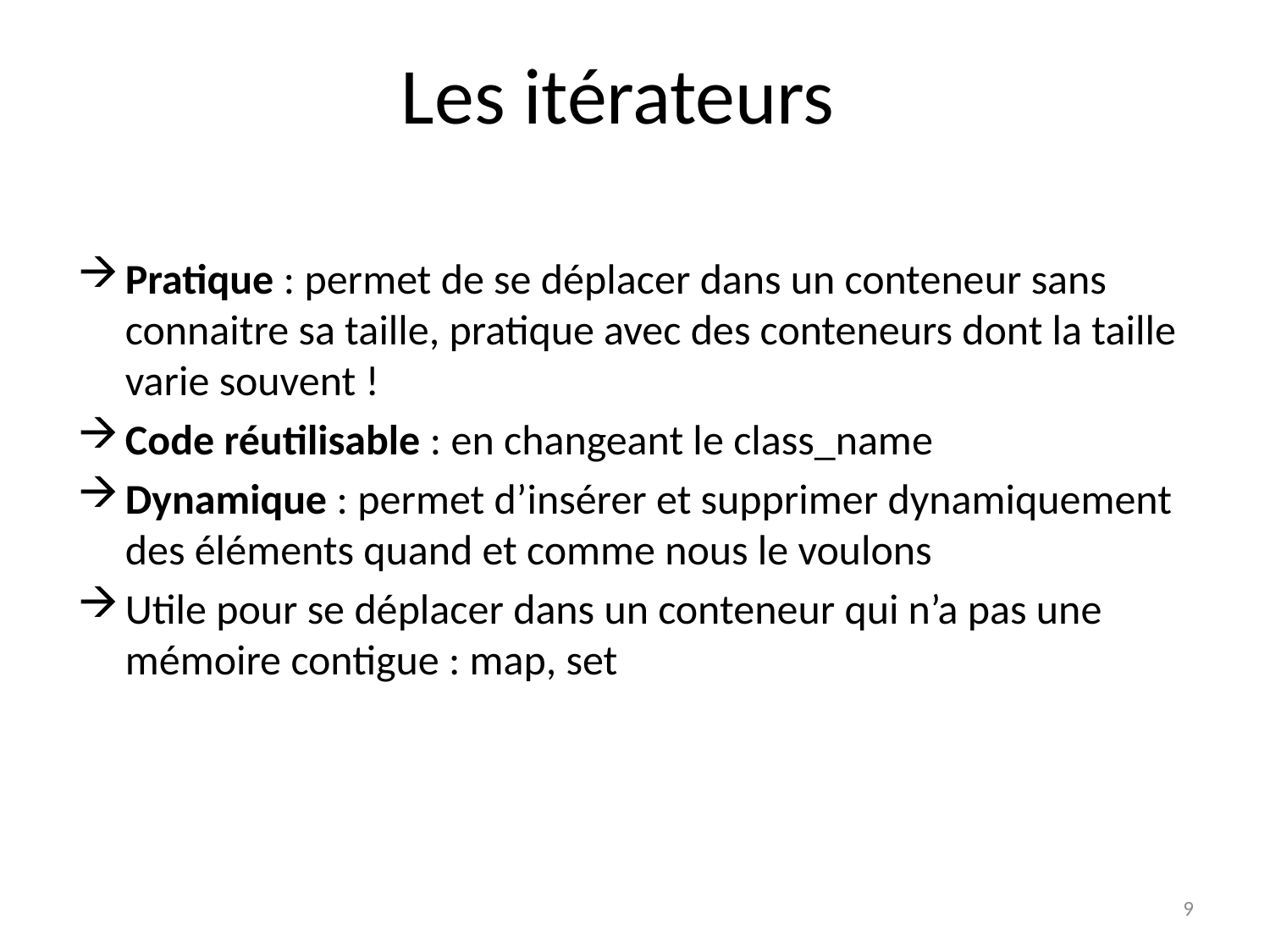

# Les itérateurs

Pratique : permet de se déplacer dans un conteneur sans connaitre sa taille, pratique avec des conteneurs dont la taille varie souvent !
Code réutilisable : en changeant le class_name
Dynamique : permet d’insérer et supprimer dynamiquement des éléments quand et comme nous le voulons
Utile pour se déplacer dans un conteneur qui n’a pas une mémoire contigue : map, set

9